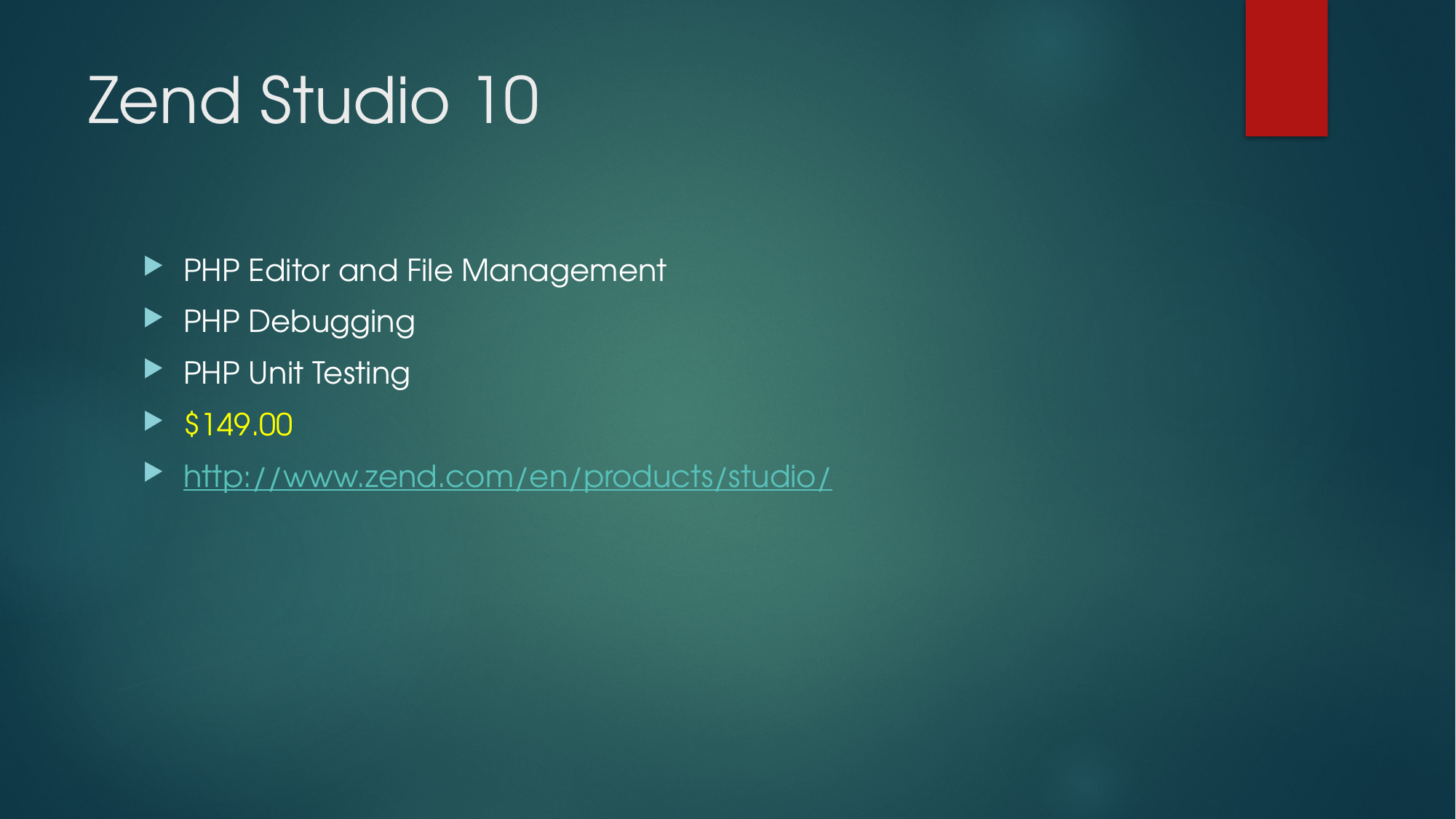

# Zend Studio 10
PHP Editor and File Management
PHP Debugging
PHP Unit Testing
$149.00
http://www.zend.com/en/products/studio/